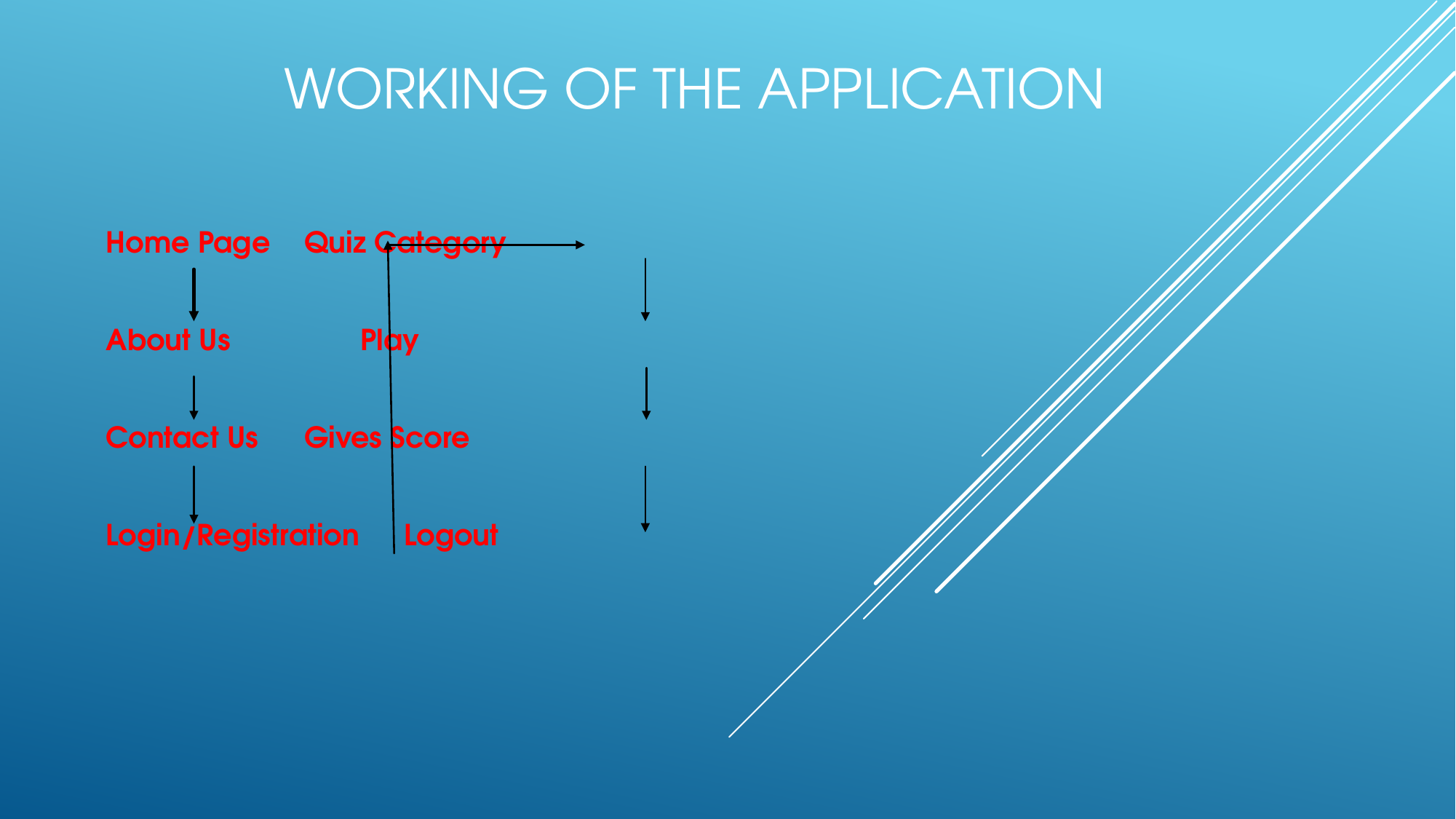

Working of the application
Home Page						Quiz Category

About Us						       Play

Contact Us						Gives Score

Login/Registration				Logout